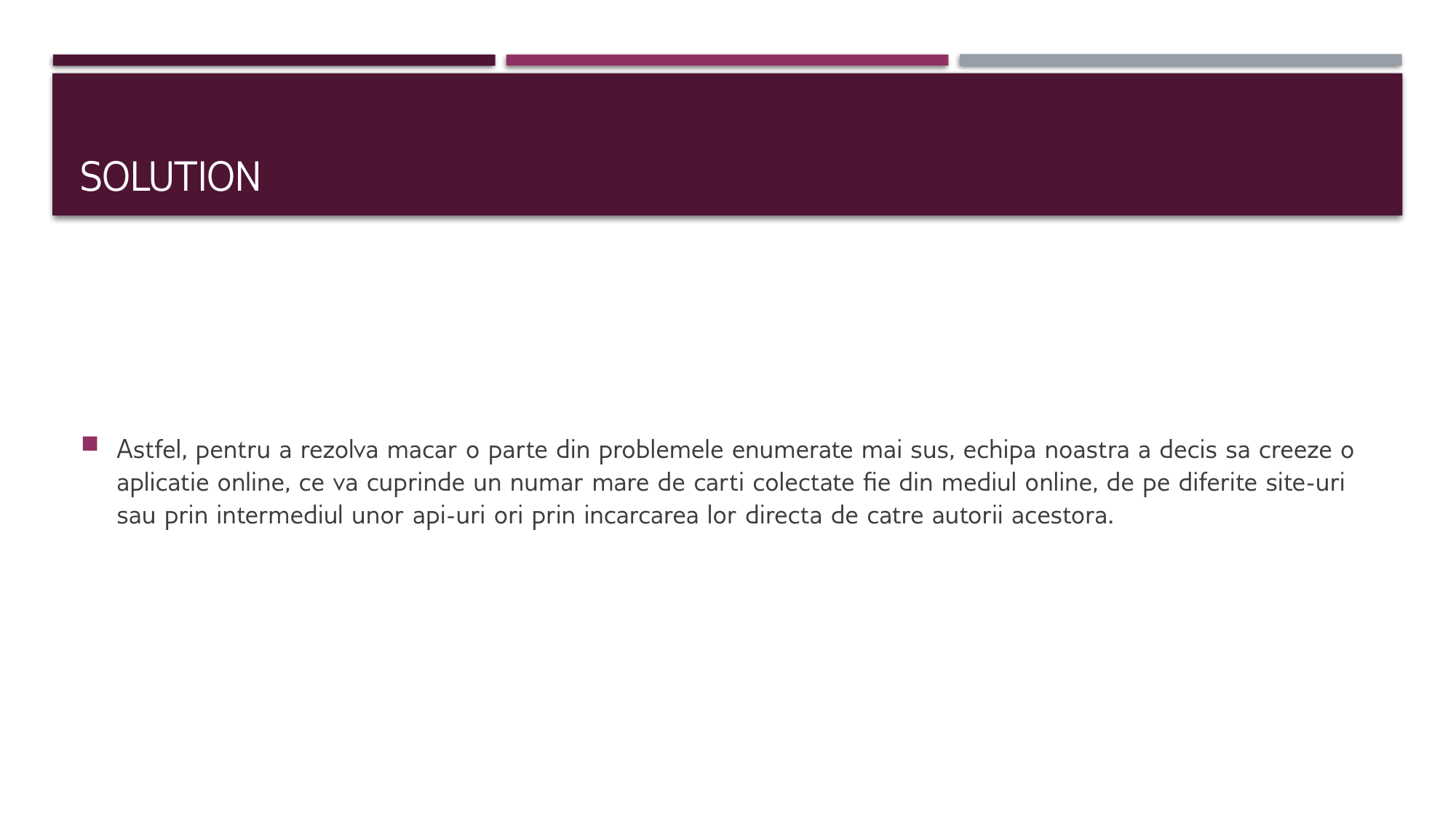

# Solution
Astfel, pentru a rezolva macar o parte din problemele enumerate mai sus, echipa noastra a decis sa creeze o aplicatie online, ce va cuprinde un numar mare de carti colectate fie din mediul online, de pe diferite site-uri sau prin intermediul unor api-uri ori prin incarcarea lor directa de catre autorii acestora.